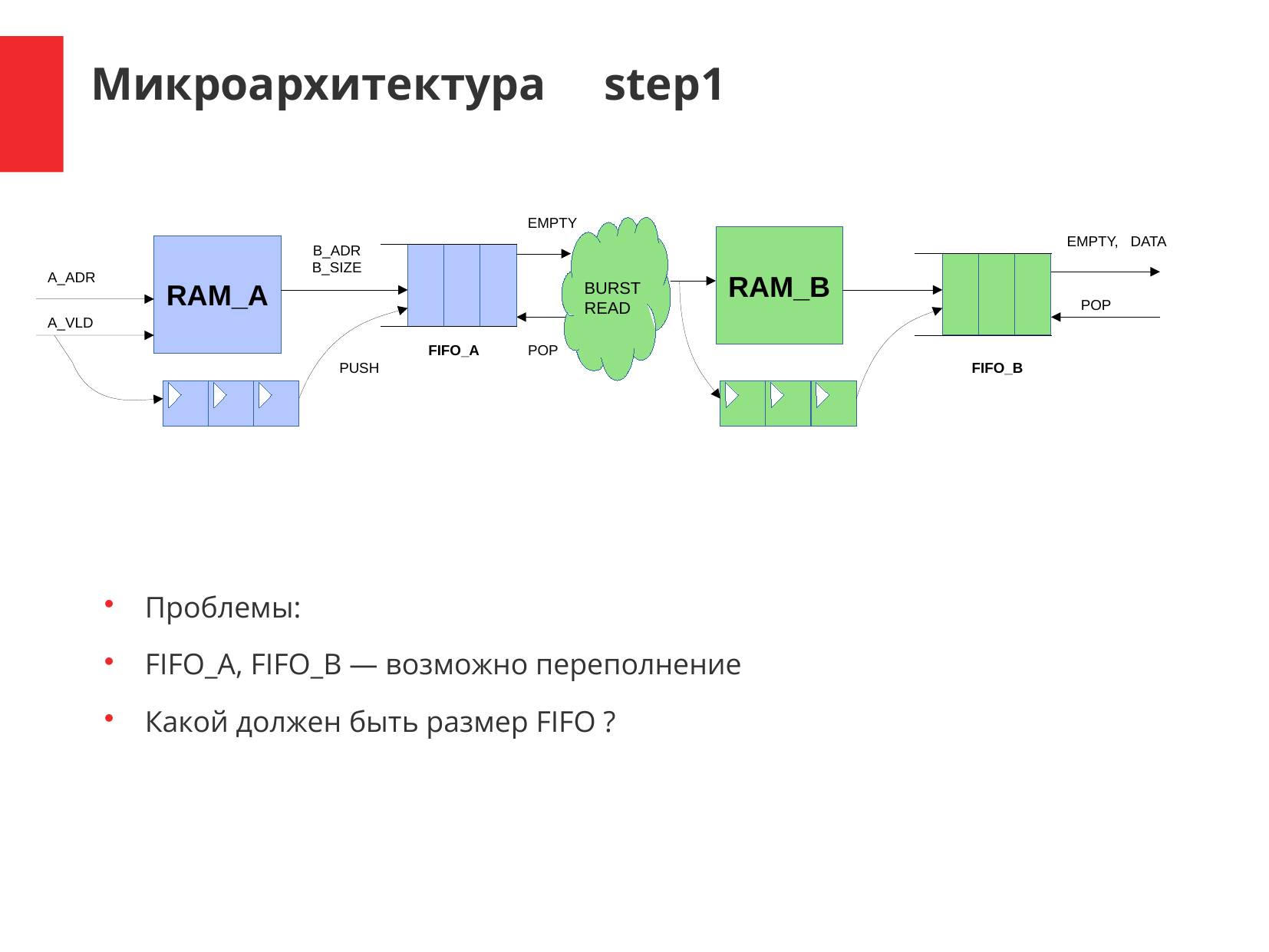

Микроархитектура     step1
EMPTY

RAM_B
EMPTY,   DATA
RAM_A
B_ADR
B_SIZE

A_ADR
BURST
READ

POP

A_VLD

POP

FIFO_A
PUSH
FIFO_B

Проблемы:
FIFO_A, FIFO_B — возможно переполнение
Какой должен быть размер FIFO ?